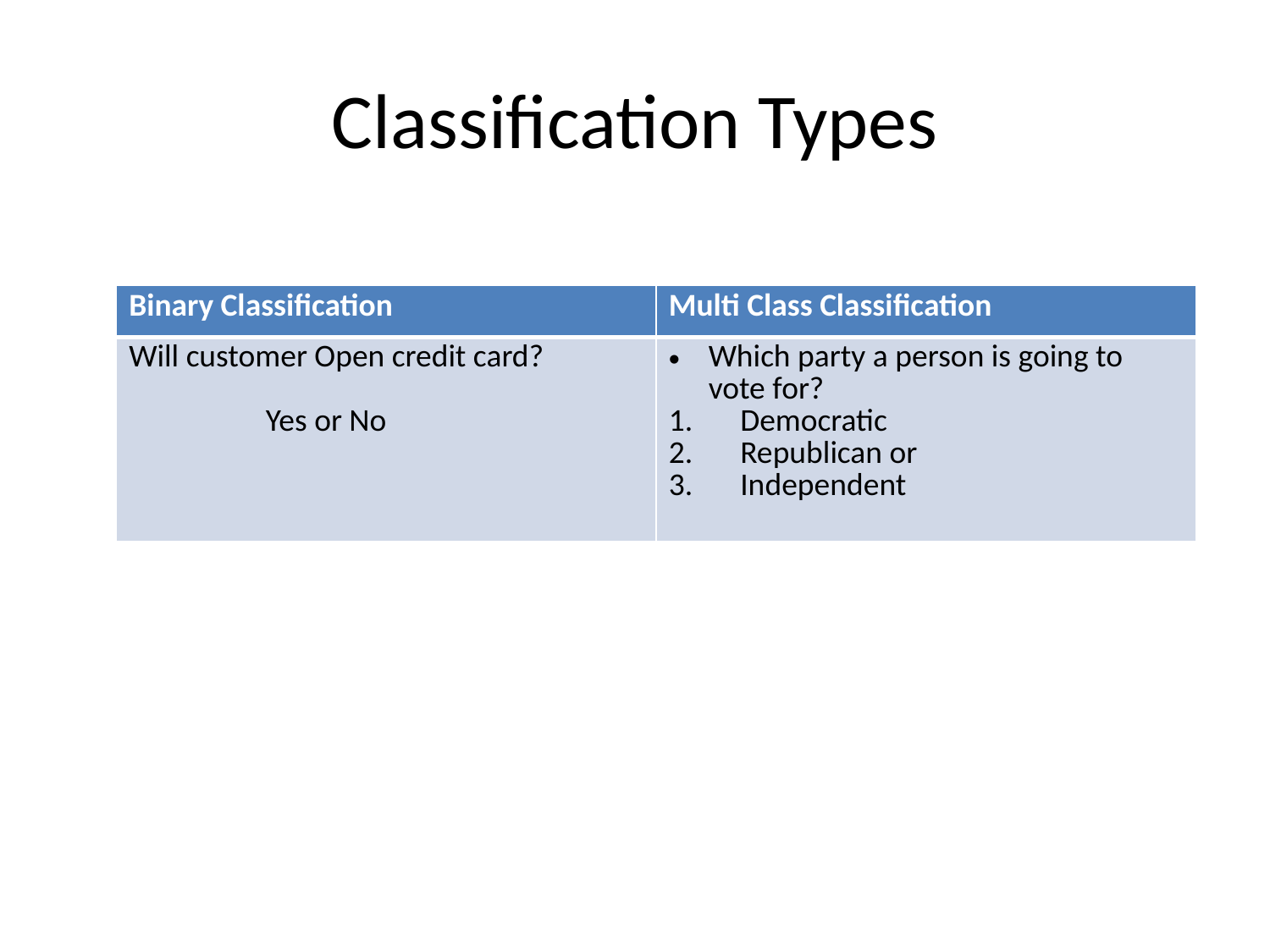

# Classification Types
| Binary Classification | Multi Class Classification |
| --- | --- |
| Will customer Open credit card? Yes or No | Which party a person is going to vote for? Democratic Republican or Independent |